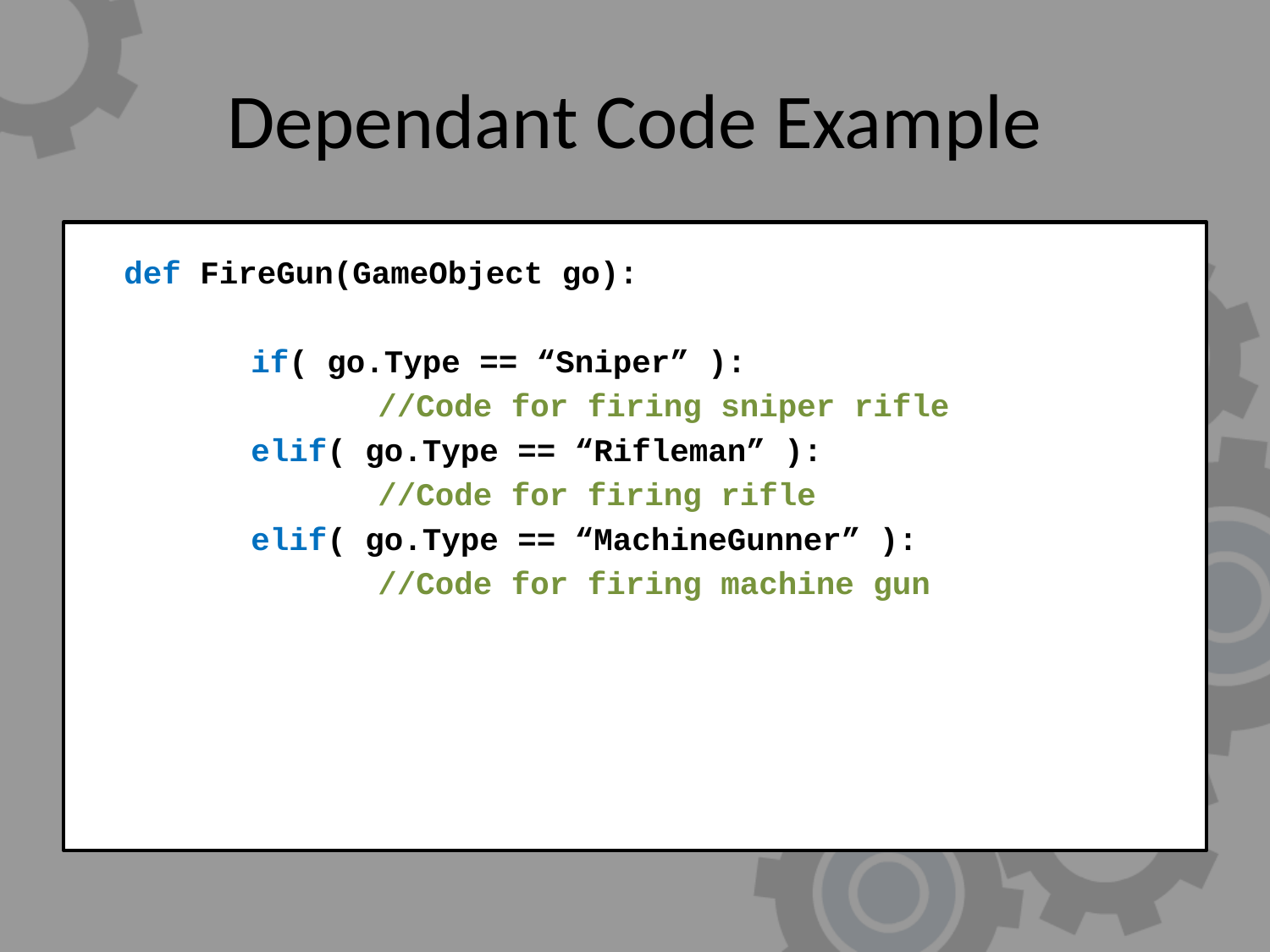

# Dependant Code Example

	def FireGun(GameObject go):

		if( go.Type == “Sniper” ):
			//Code for firing sniper rifle
		elif( go.Type == “Rifleman” ):
			//Code for firing rifle
		elif( go.Type == “MachineGunner” ):
			//Code for firing machine gun